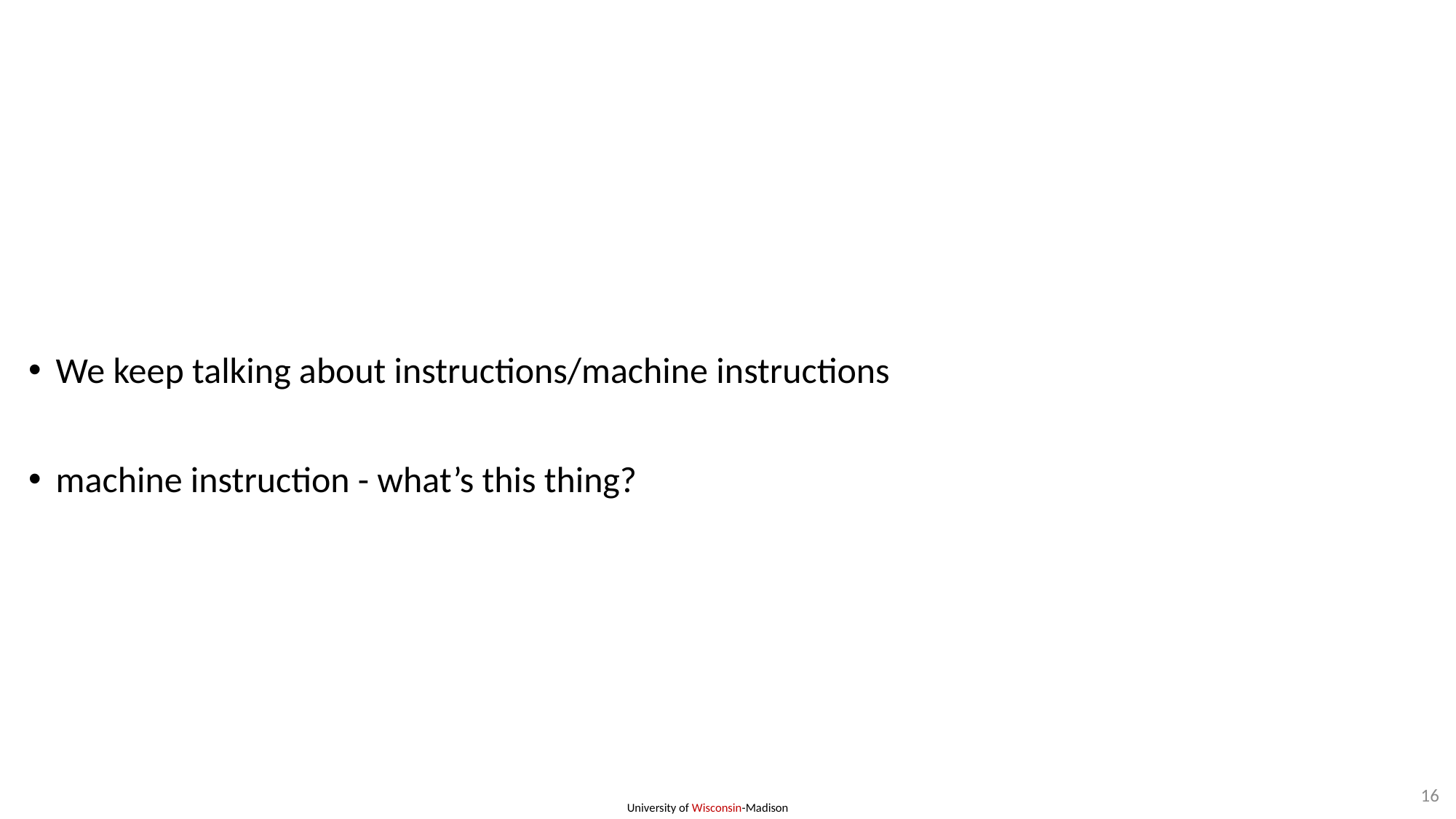

#

We keep talking about instructions/machine instructions

machine instruction - what’s this thing?
16